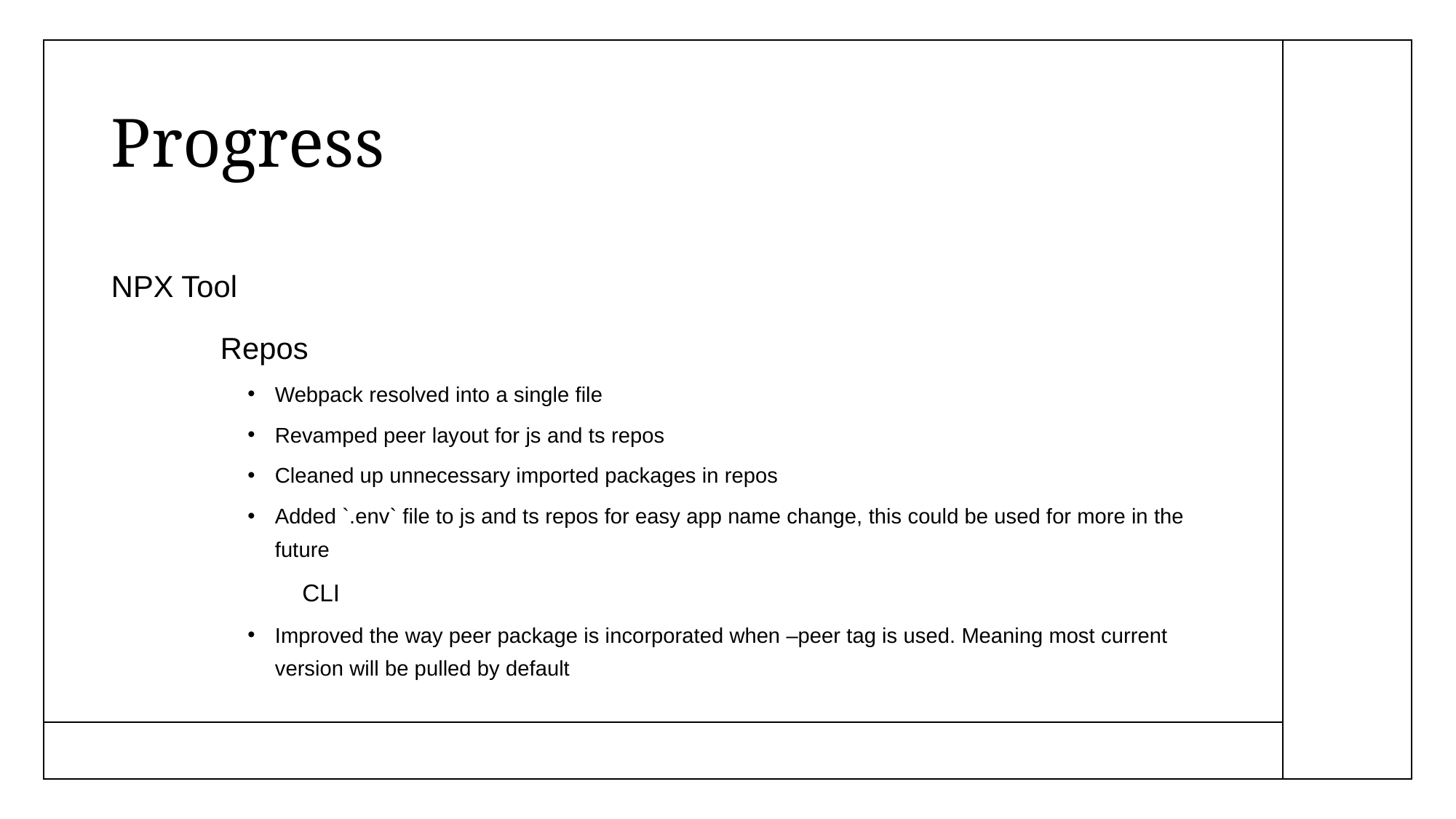

# Progress
NPX Tool
	Repos
Webpack resolved into a single file
Revamped peer layout for js and ts repos
Cleaned up unnecessary imported packages in repos
Added `.env` file to js and ts repos for easy app name change, this could be used for more in the future
	CLI
Improved the way peer package is incorporated when –peer tag is used. Meaning most current version will be pulled by default